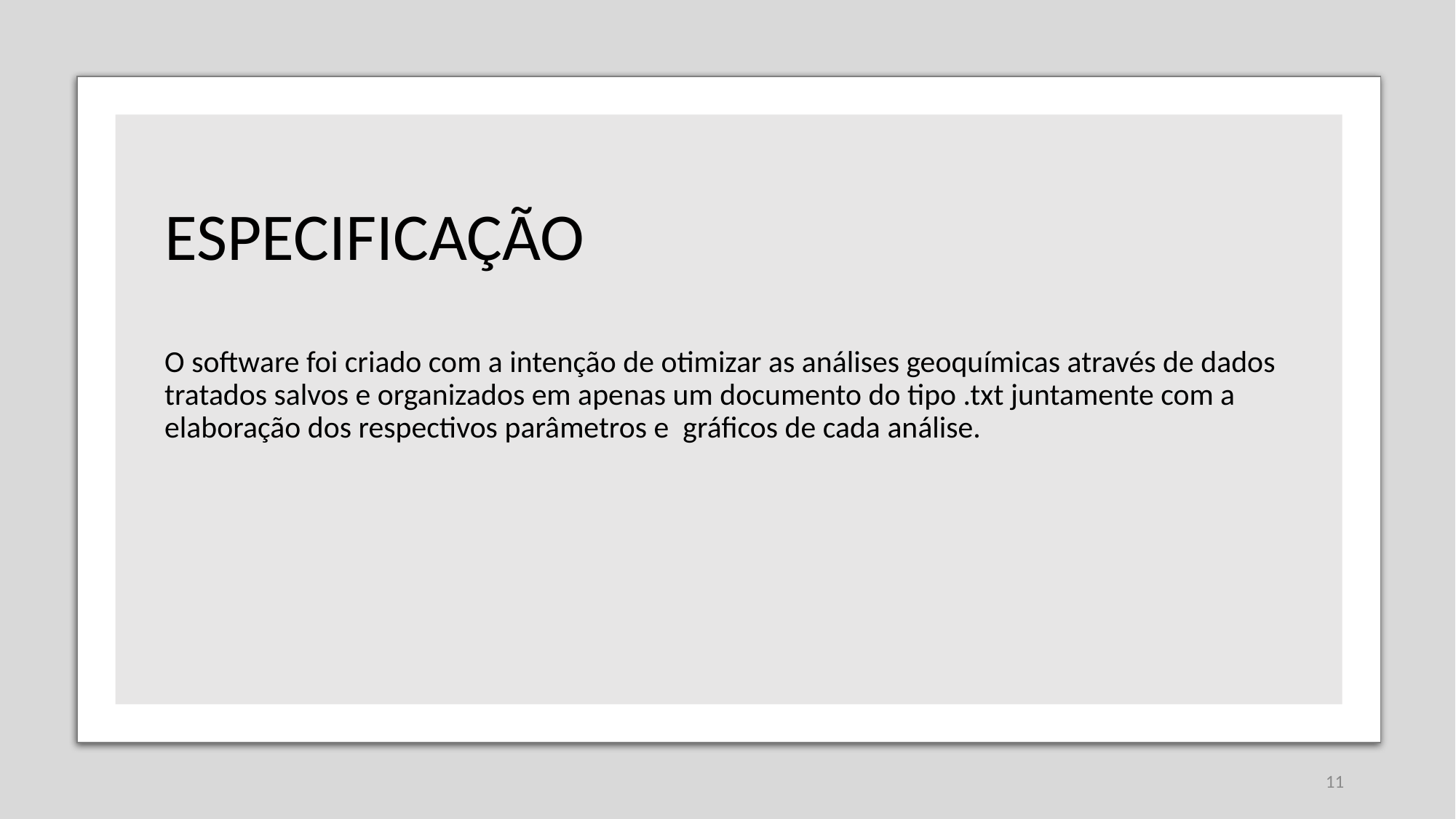

# ESPECIFICAÇÃO
O software foi criado com a intenção de otimizar as análises geoquímicas através de dados tratados salvos e organizados em apenas um documento do tipo .txt juntamente com a elaboração dos respectivos parâmetros e  gráficos de cada análise.
11